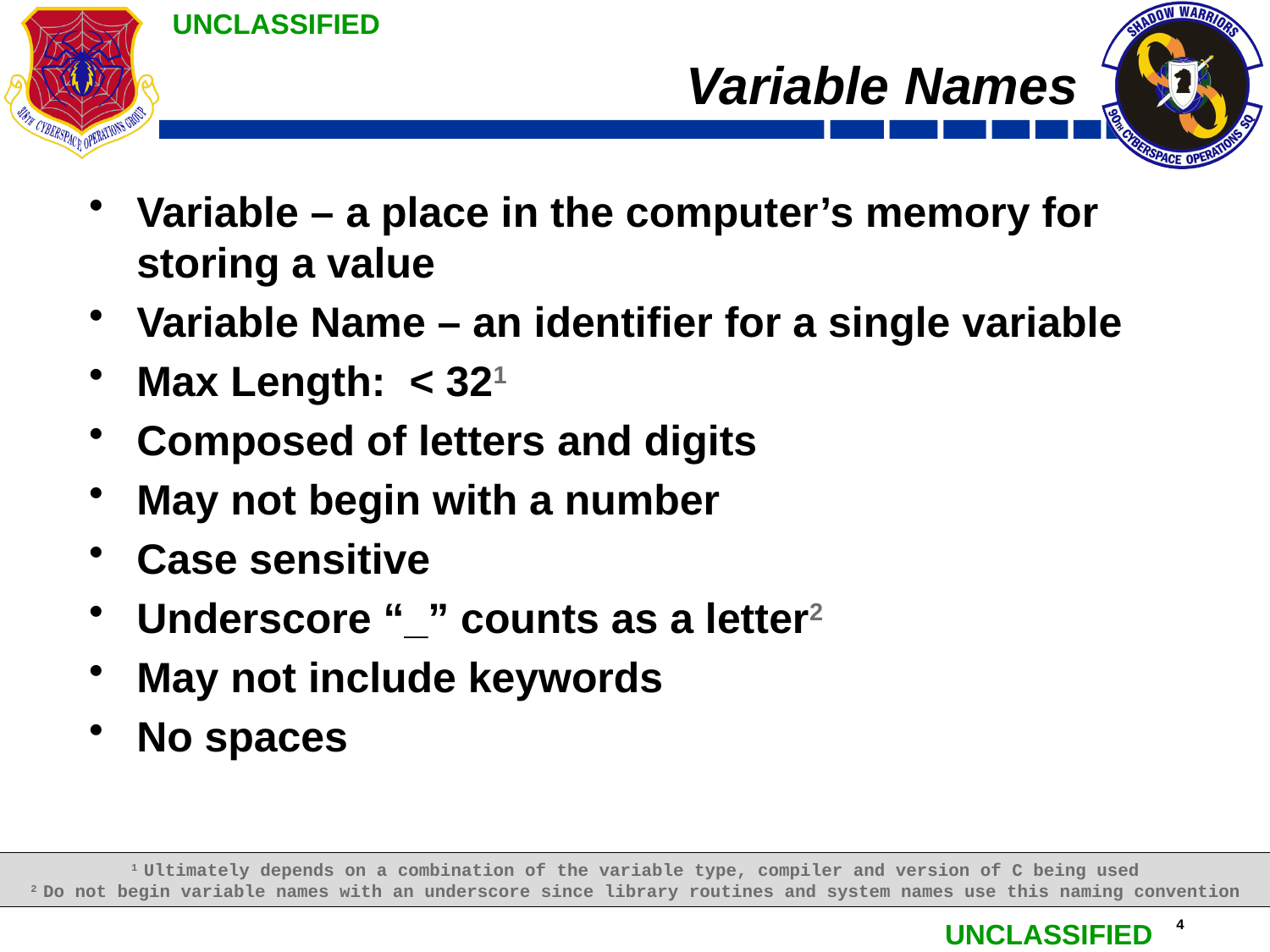

# Variable Names
Variable – a place in the computer’s memory for storing a value
Variable Name – an identifier for a single variable
Max Length:  < 321
Composed of letters and digits
May not begin with a number
Case sensitive
Underscore “_” counts as a letter2
May not include keywords
No spaces

1 Ultimately depends on a combination of the variable type, compiler and version of C being used
2 Do not begin variable names with an underscore since library routines and system names use this naming convention